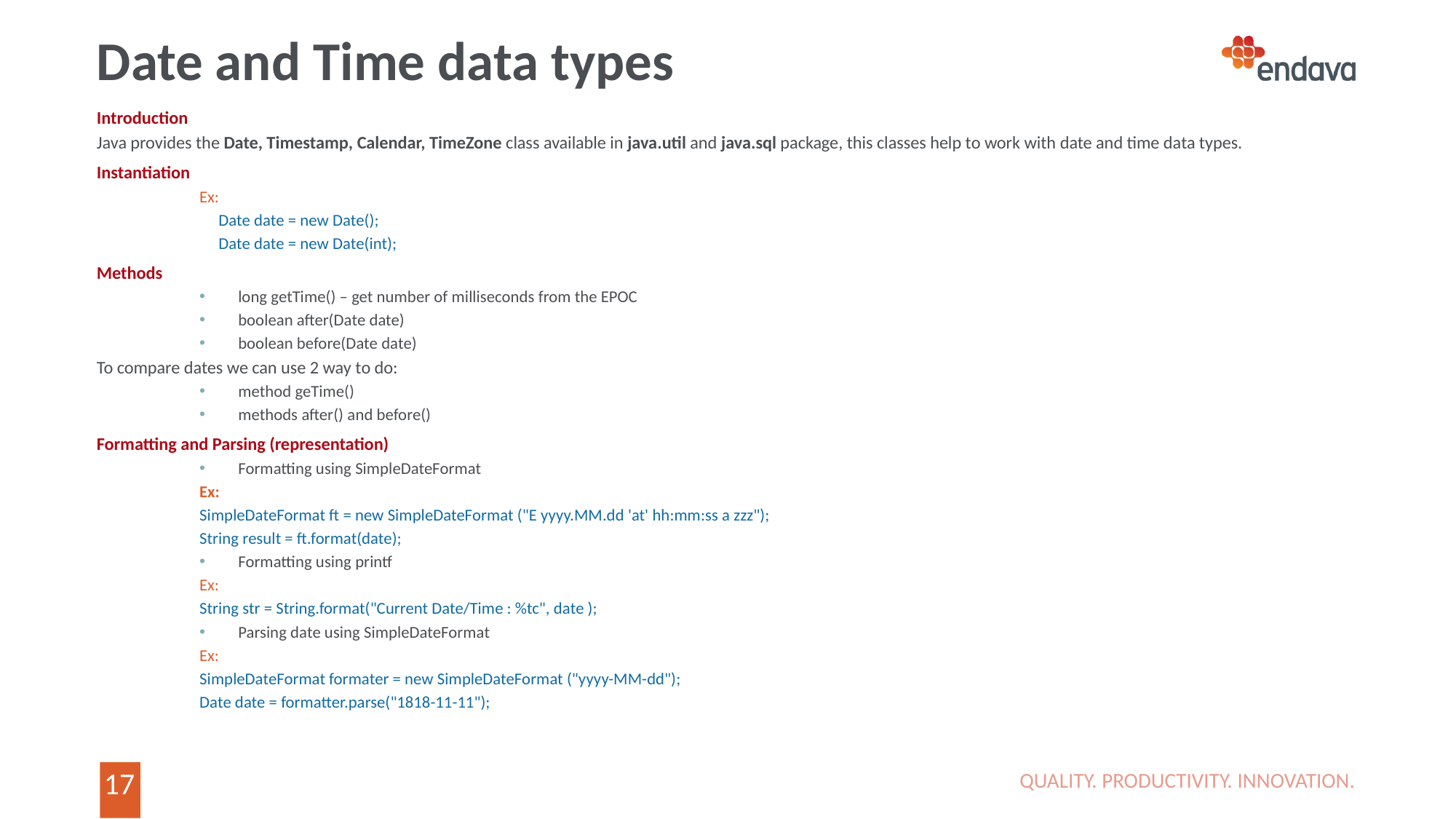

# Date and Time data types
Introduction
Java provides the Date, Timestamp, Calendar, TimeZone class available in java.util and java.sql package, this classes help to work with date and time data types.
Instantiation
Ex:
     Date date = new Date();
     Date date = new Date(int);
Methods
long getTime() – get number of milliseconds from the EPOC
boolean after(Date date)
boolean before(Date date)
To compare dates we can use 2 way to do:
method geTime()
methods after() and before()
Formatting and Parsing (representation)
Formatting using SimpleDateFormat
Ex:
SimpleDateFormat ft = new SimpleDateFormat ("E yyyy.MM.dd 'at' hh:mm:ss a zzz");
String result = ft.format(date);
Formatting using printf
Ex:
String str = String.format("Current Date/Time : %tc", date );
Parsing date using SimpleDateFormat
Ex:
SimpleDateFormat formater = new SimpleDateFormat ("yyyy-MM-dd");
Date date = formatter.parse("1818-11-11");
QUALITY. PRODUCTIVITY. INNOVATION.